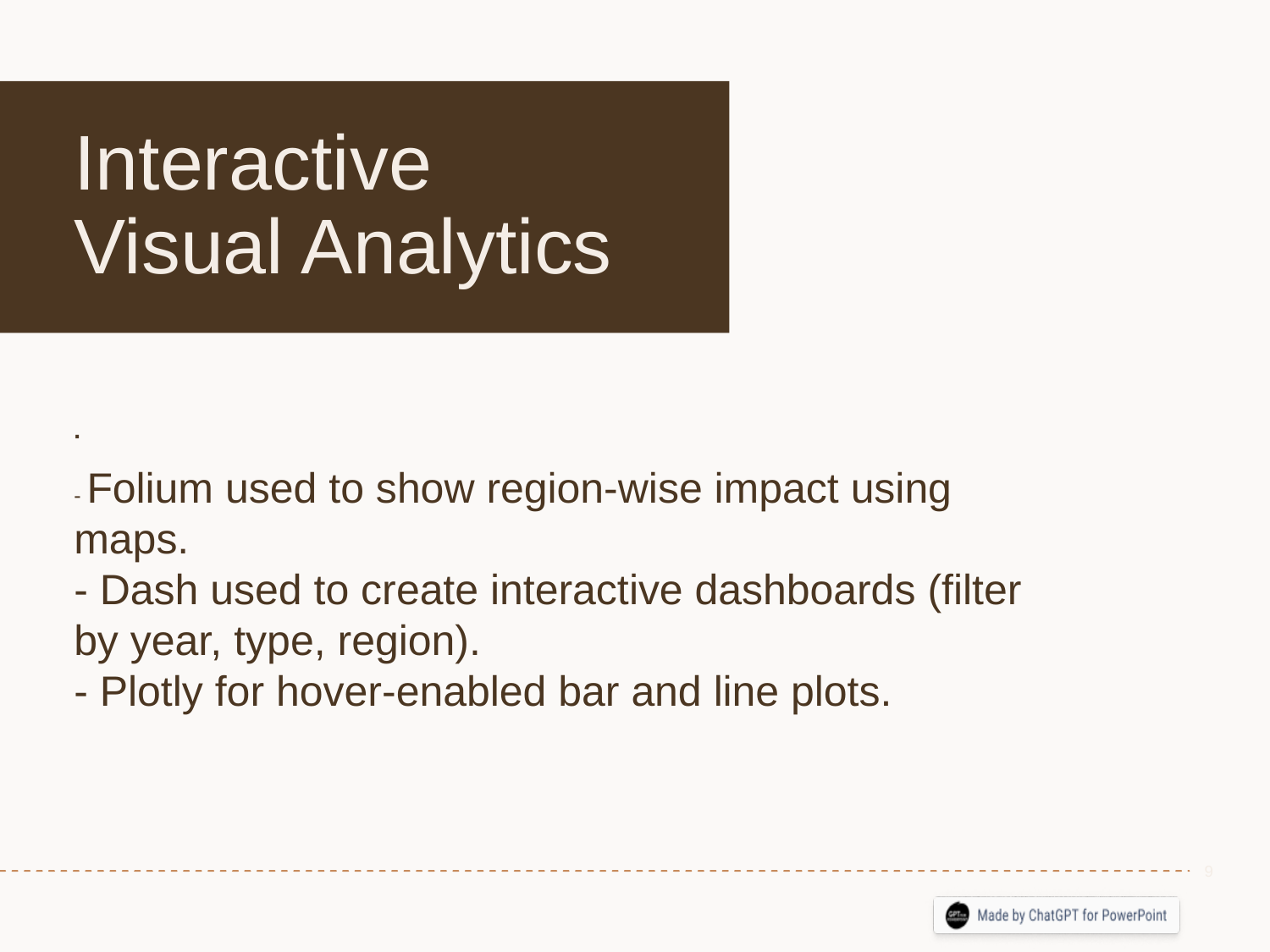

# Interactive Visual Analytics
.
- Folium used to show region-wise impact using maps.
- Dash used to create interactive dashboards (filter by year, type, region).
- Plotly for hover-enabled bar and line plots.

9